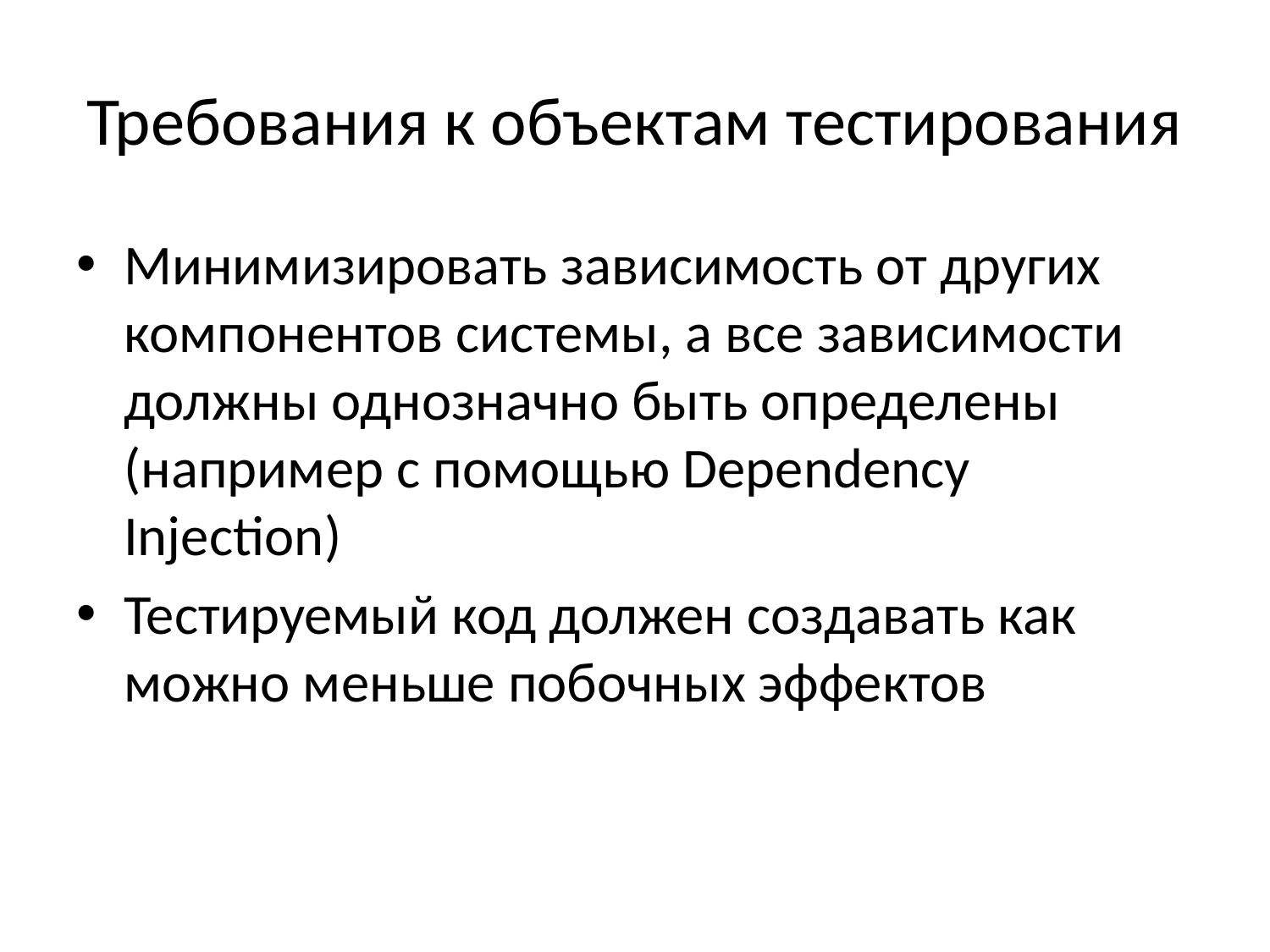

# Требования к объектам тестирования
Минимизировать зависимость от других компонентов системы, а все зависимости должны однозначно быть определены (например с помощью Dependency Injection)
Тестируемый код должен создавать как можно меньше побочных эффектов